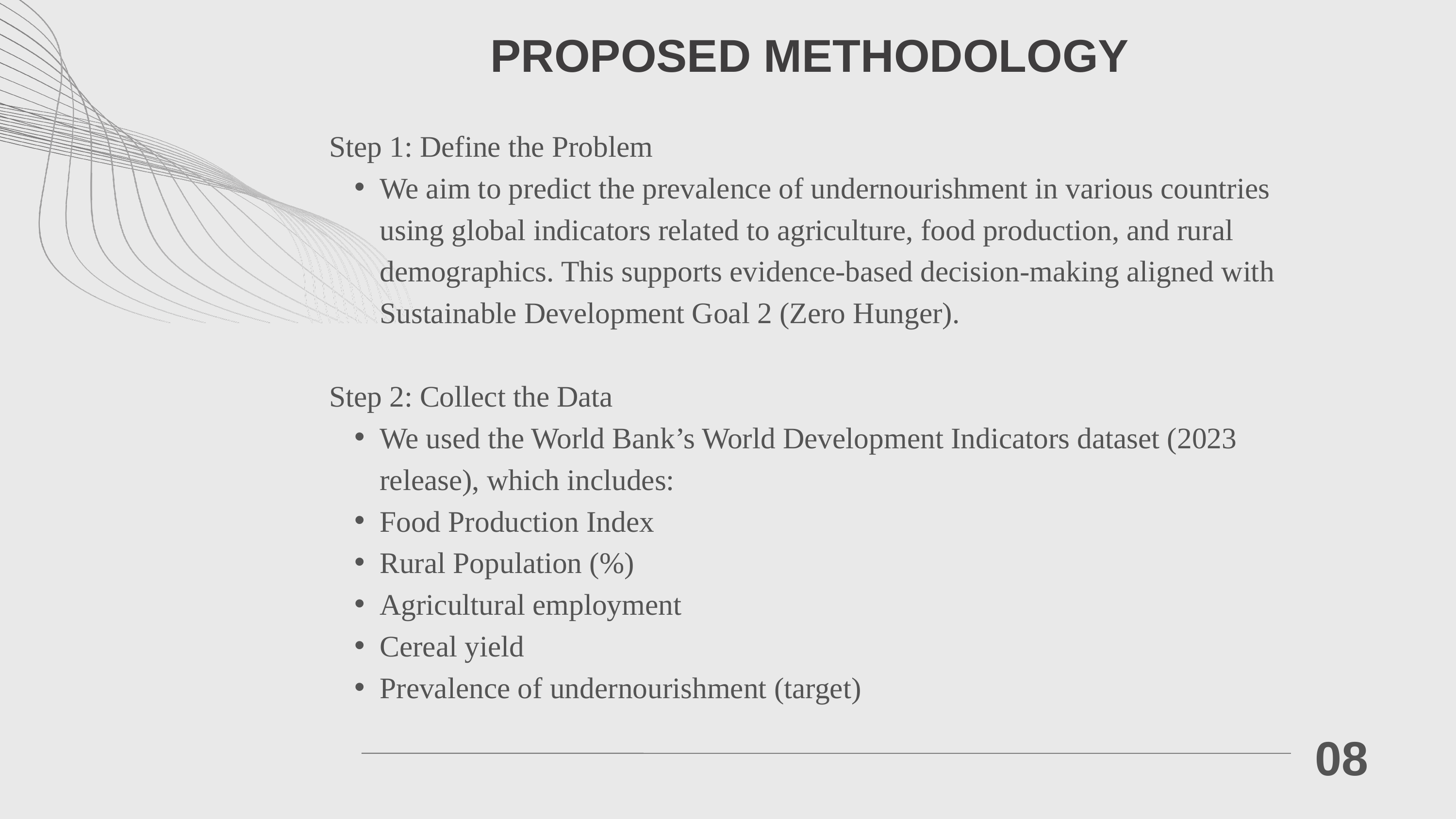

PROPOSED METHODOLOGY
Step 1: Define the Problem
We aim to predict the prevalence of undernourishment in various countries using global indicators related to agriculture, food production, and rural demographics. This supports evidence-based decision-making aligned with Sustainable Development Goal 2 (Zero Hunger).

Step 2: Collect the Data
We used the World Bank’s World Development Indicators dataset (2023 release), which includes:
Food Production Index
Rural Population (%)
Agricultural employment
Cereal yield
Prevalence of undernourishment (target)
08